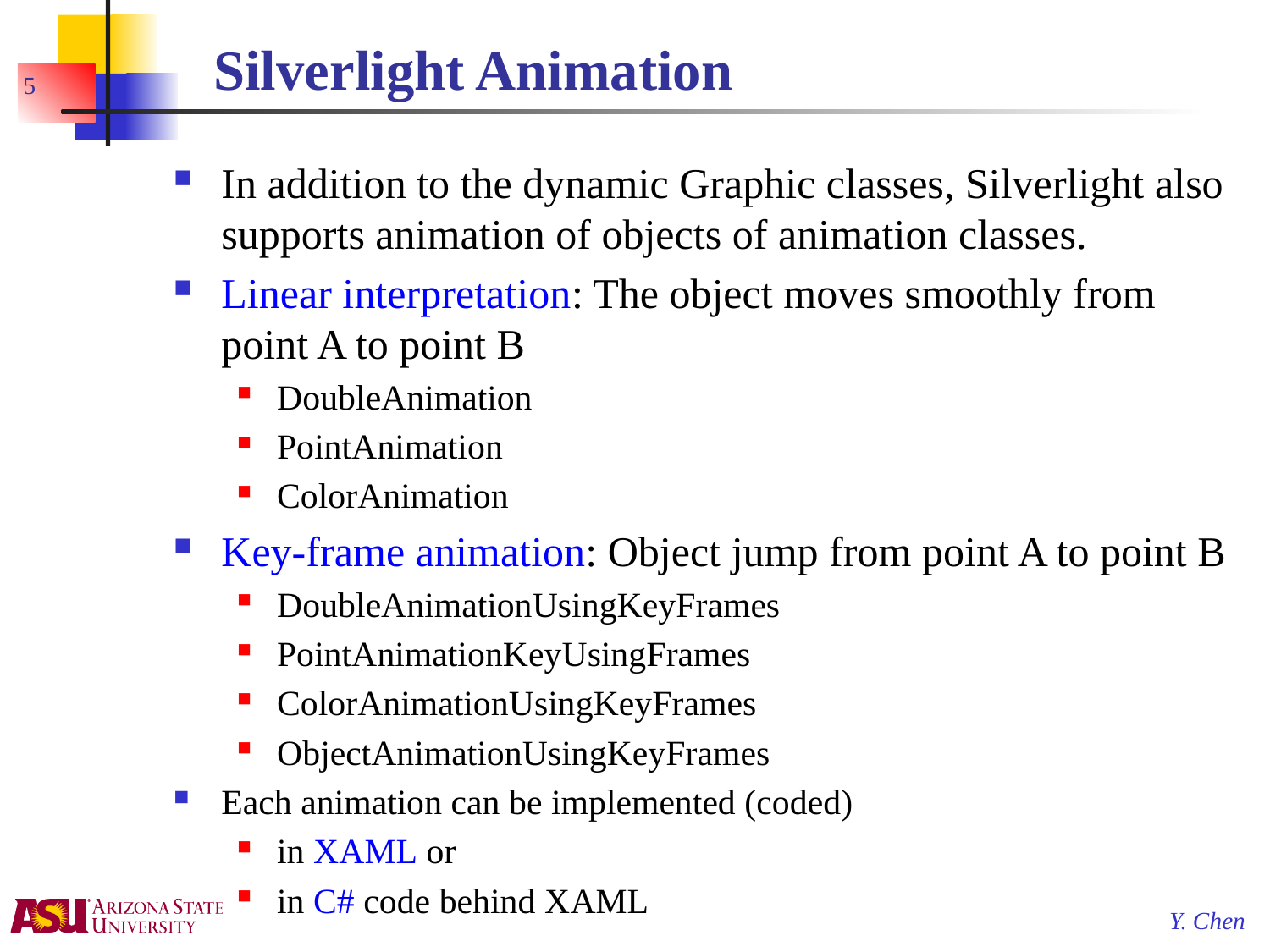

# Silverlight Animation
5
In addition to the dynamic Graphic classes, Silverlight also supports animation of objects of animation classes.
Linear interpretation: The object moves smoothly from
point A to point B
DoubleAnimation
PointAnimation
ColorAnimation
Key-frame animation: Object jump from point A to point B
DoubleAnimationUsingKeyFrames
PointAnimationKeyUsingFrames
ColorAnimationUsingKeyFrames
ObjectAnimationUsingKeyFrames
Each animation can be implemented (coded)
in XAML or
in C# code behind XAML